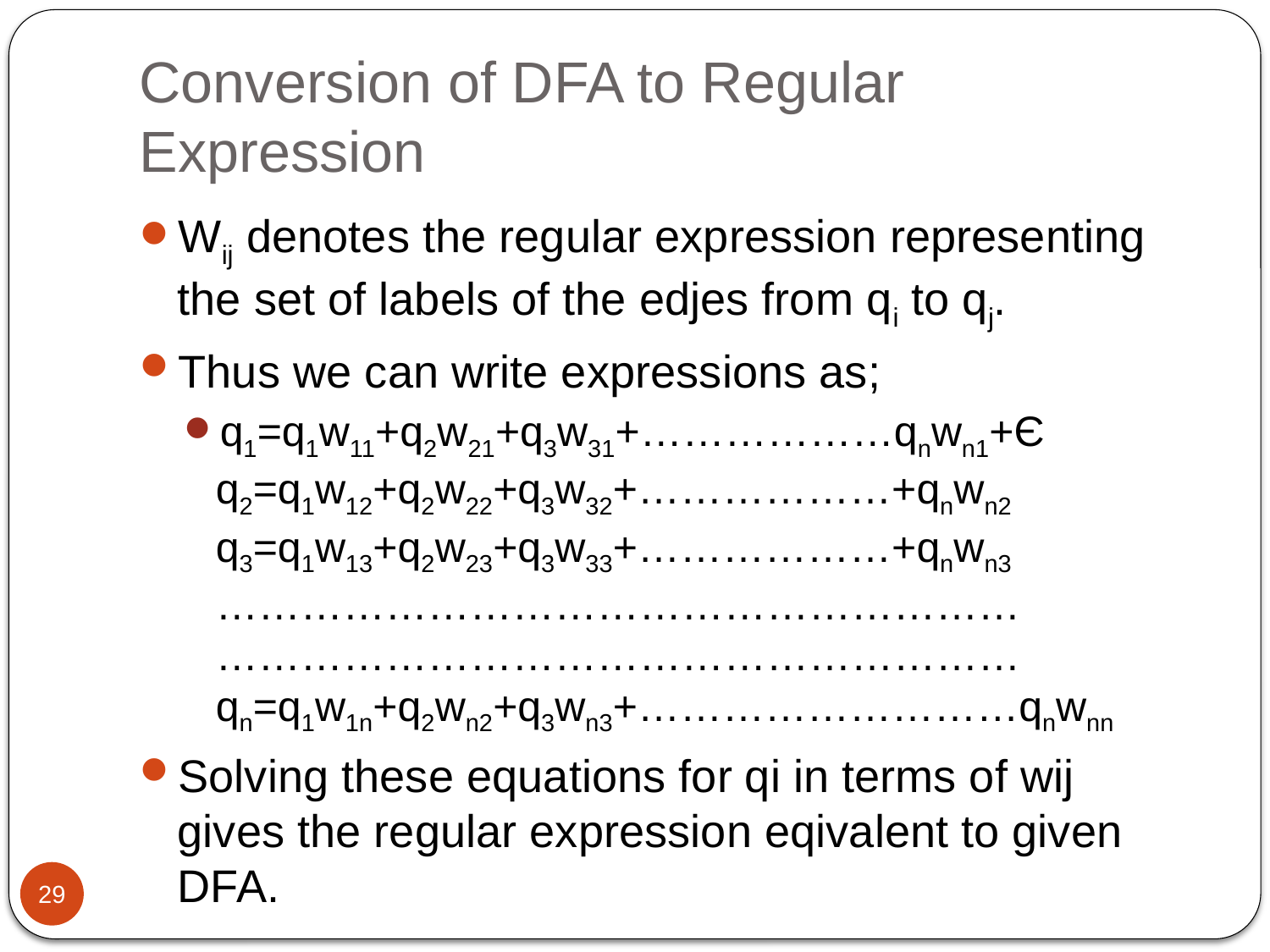

# Conversion of DFA to Regular Expression
Wij denotes the regular expression representing the set of labels of the edjes from qi to qj.
Thus we can write expressions as;
q1=q1w11+q2w21+q3w31+………………qnwn1+Є q2=q1w12+q2w22+q3w32+………………+qnwn2 q3=q1w13+q2w23+q3w33+………………+qnwn3 ………………………………………………… ………………………………………………… qn=q1w1n+q2wn2+q3wn3+………………………qnwnn
Solving these equations for qi in terms of wij gives the regular expression eqivalent to given DFA.
29